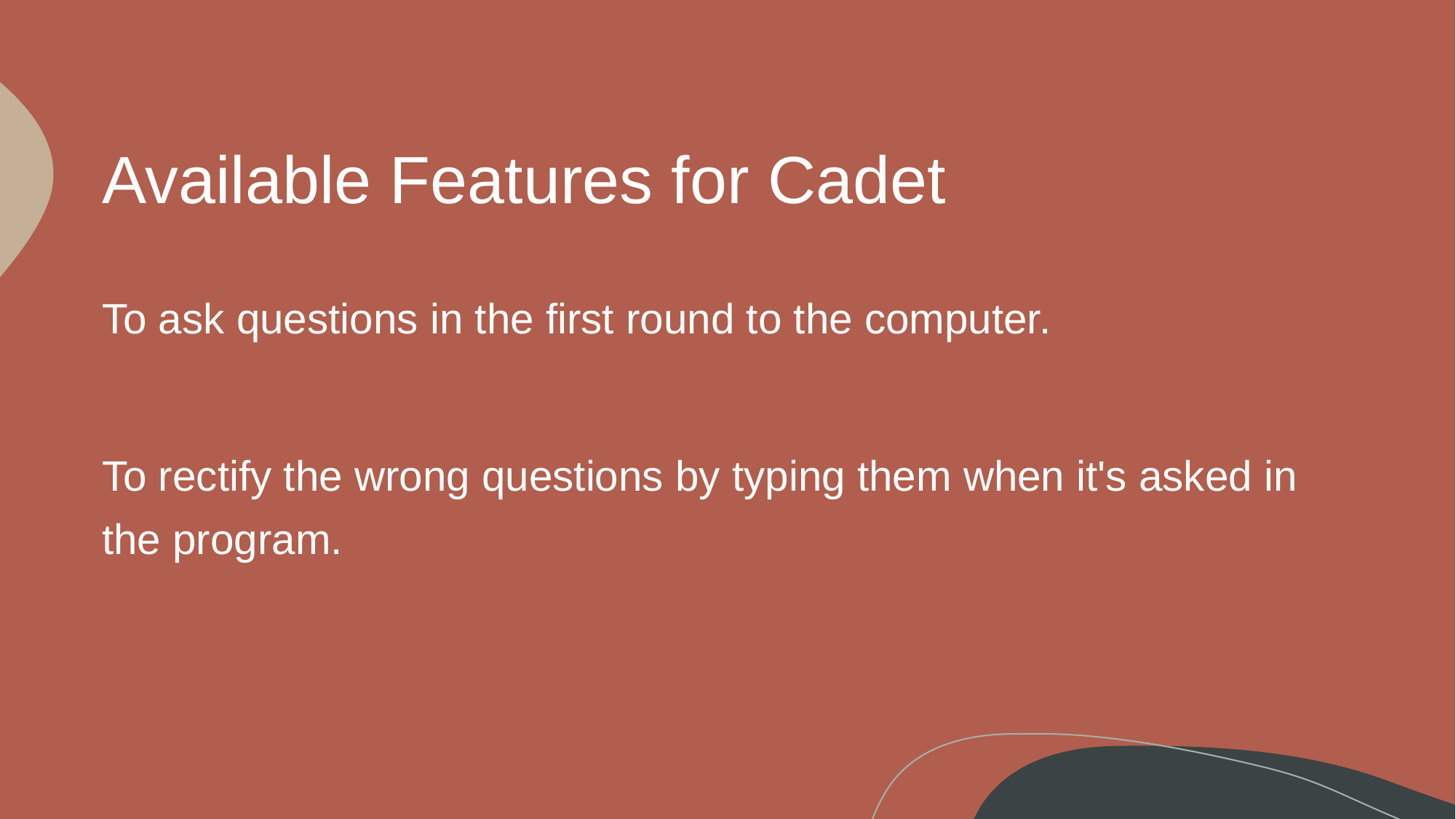

# Available Features for Cadet
To ask questions in the first round to the computer.

To rectify the wrong questions by typing them when it's asked in the program.